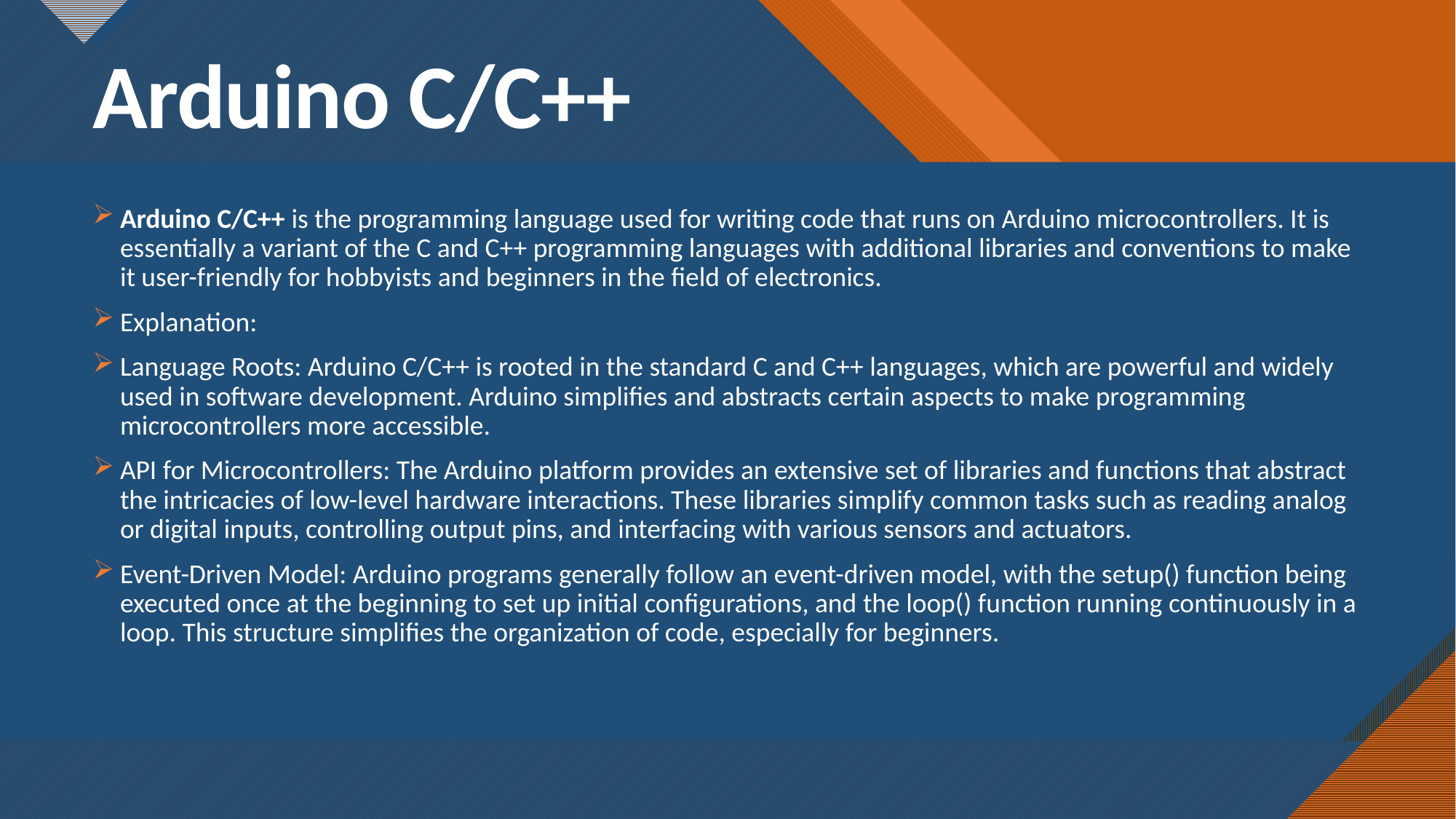

# Arduino C/C++
Arduino C/C++ is the programming language used for writing code that runs on Arduino microcontrollers. It is essentially a variant of the C and C++ programming languages with additional libraries and conventions to make it user-friendly for hobbyists and beginners in the field of electronics.
Explanation:
Language Roots: Arduino C/C++ is rooted in the standard C and C++ languages, which are powerful and widely used in software development. Arduino simplifies and abstracts certain aspects to make programming microcontrollers more accessible.
API for Microcontrollers: The Arduino platform provides an extensive set of libraries and functions that abstract the intricacies of low-level hardware interactions. These libraries simplify common tasks such as reading analog or digital inputs, controlling output pins, and interfacing with various sensors and actuators.
Event-Driven Model: Arduino programs generally follow an event-driven model, with the setup() function being executed once at the beginning to set up initial configurations, and the loop() function running continuously in a loop. This structure simplifies the organization of code, especially for beginners.